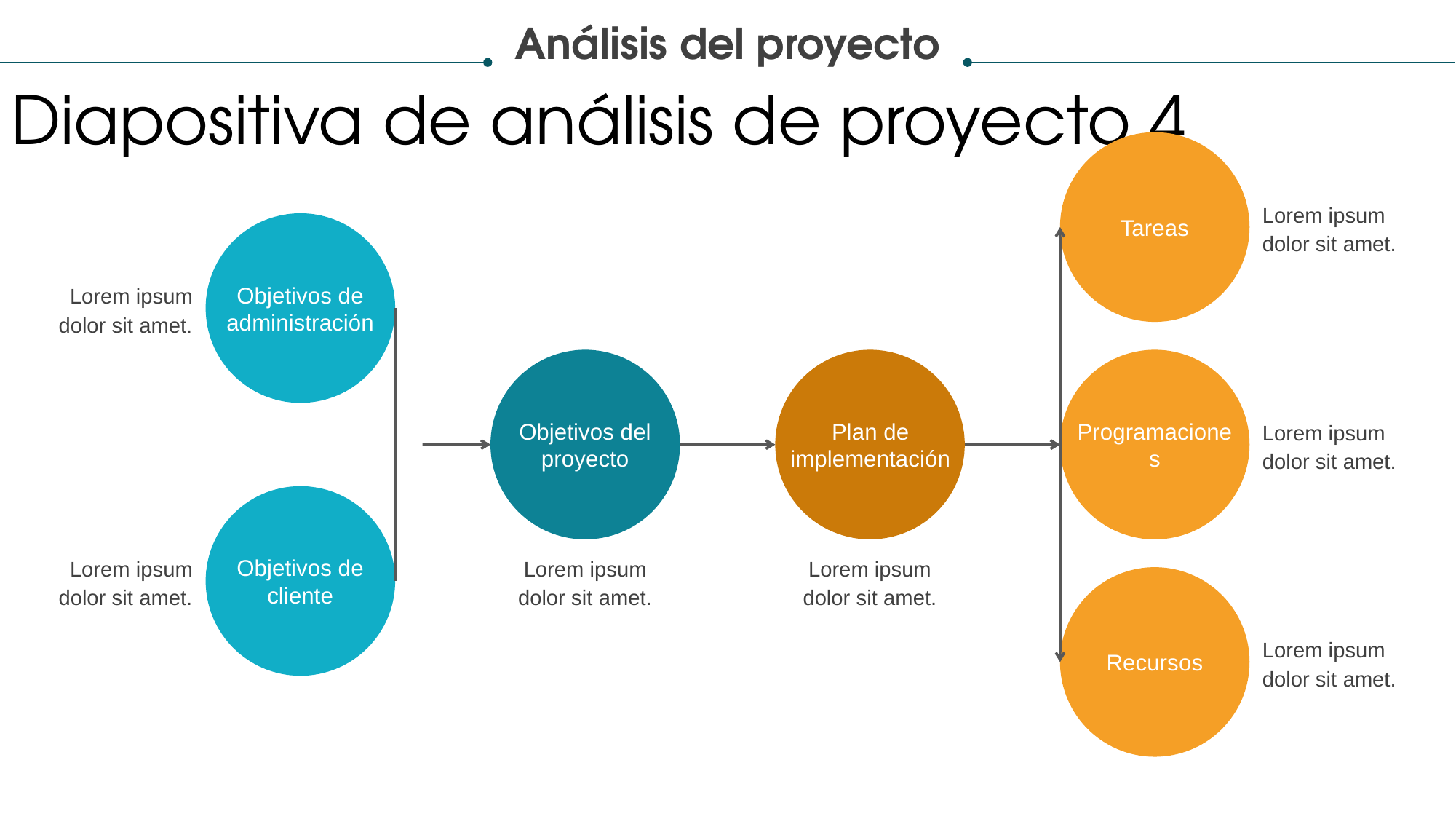

Análisis del proyecto
Diapositiva de análisis de proyecto 4

Lorem ipsum dolor sit amet.
Tareas

Lorem ipsum dolor sit amet.
Objetivos de administración

Lorem ipsum dolor sit amet.
Objetivos del proyecto
Plan de implementación
Programaciones

Lorem ipsum dolor sit amet.
Lorem ipsum dolor sit amet.
Lorem ipsum dolor sit amet.
Objetivos de cliente

Lorem ipsum dolor sit amet.
Recursos